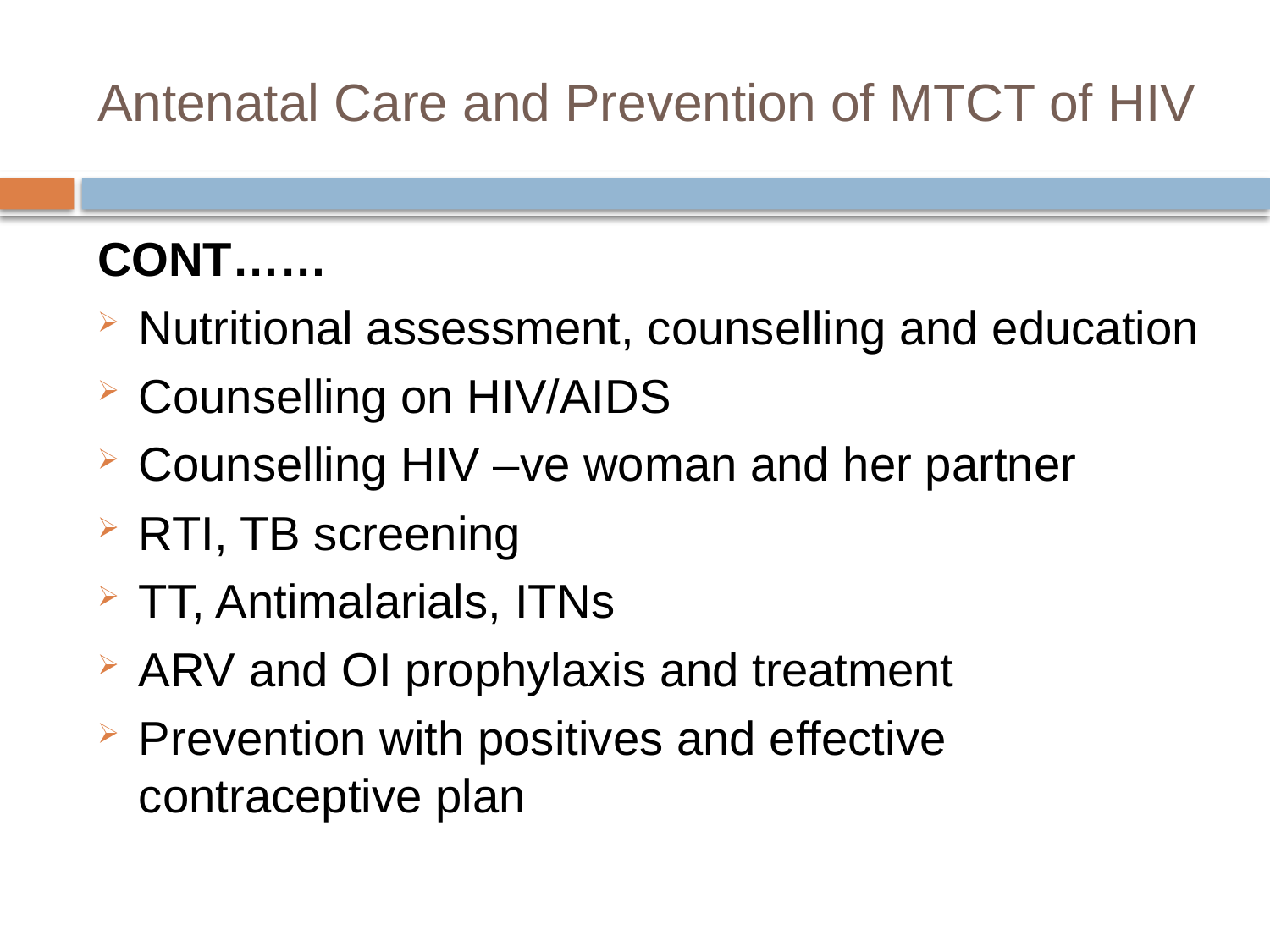

# Antenatal Care and Prevention of MTCT of HIV
CONT……
Nutritional assessment, counselling and education
Counselling on HIV/AIDS
Counselling HIV –ve woman and her partner
RTI, TB screening
TT, Antimalarials, ITNs
ARV and OI prophylaxis and treatment
Prevention with positives and effective contraceptive plan